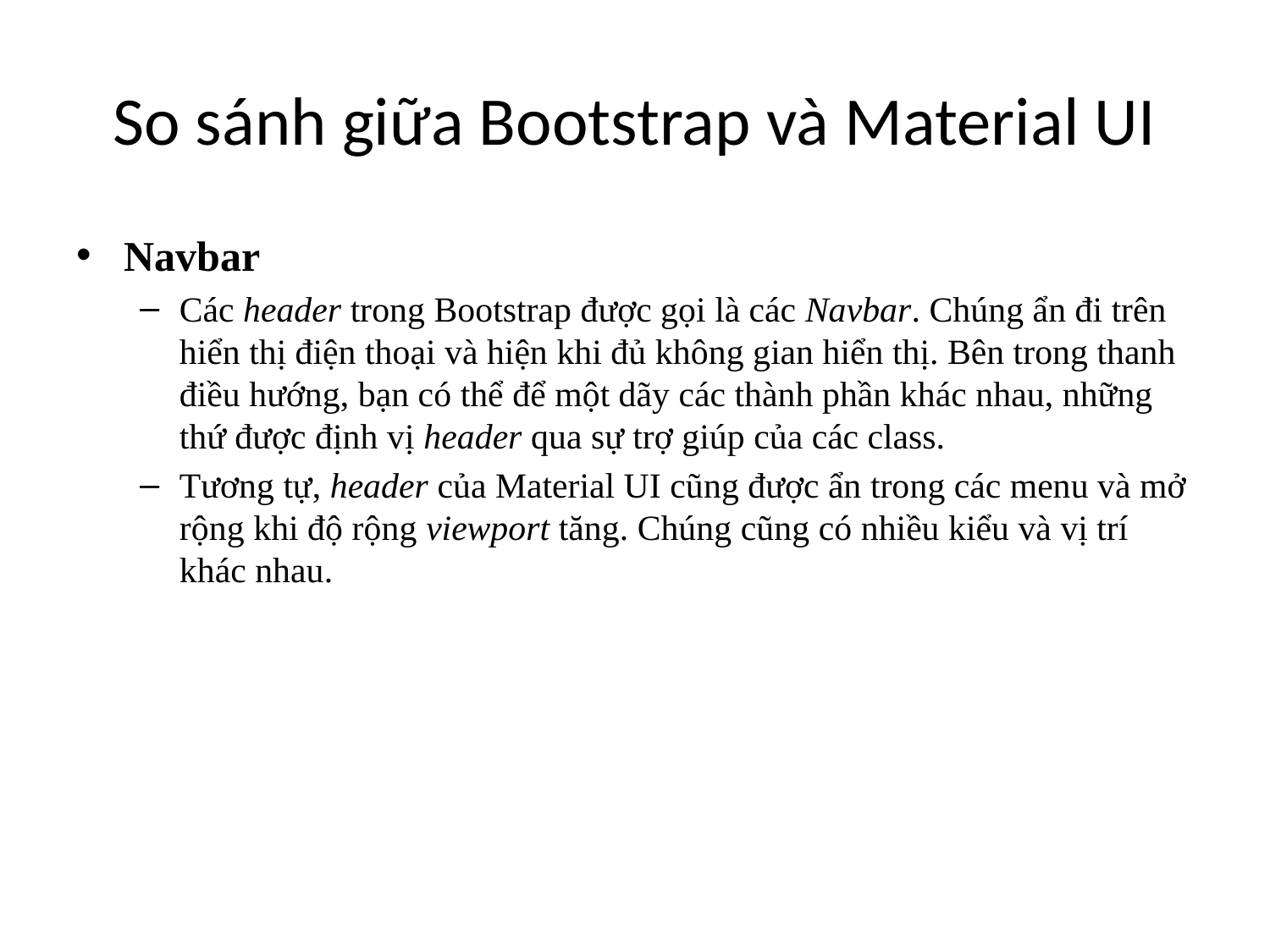

# So sánh giữa Bootstrap và Material UI
Navbar
Các header trong Bootstrap được gọi là các Navbar. Chúng ẩn đi trên hiển thị điện thoại và hiện khi đủ không gian hiển thị. Bên trong thanh điều hướng, bạn có thể để một dãy các thành phần khác nhau, những thứ được định vị header qua sự trợ giúp của các class.
Tương tự, header của Material UI cũng được ẩn trong các menu và mở rộng khi độ rộng viewport tăng. Chúng cũng có nhiều kiểu và vị trí khác nhau.